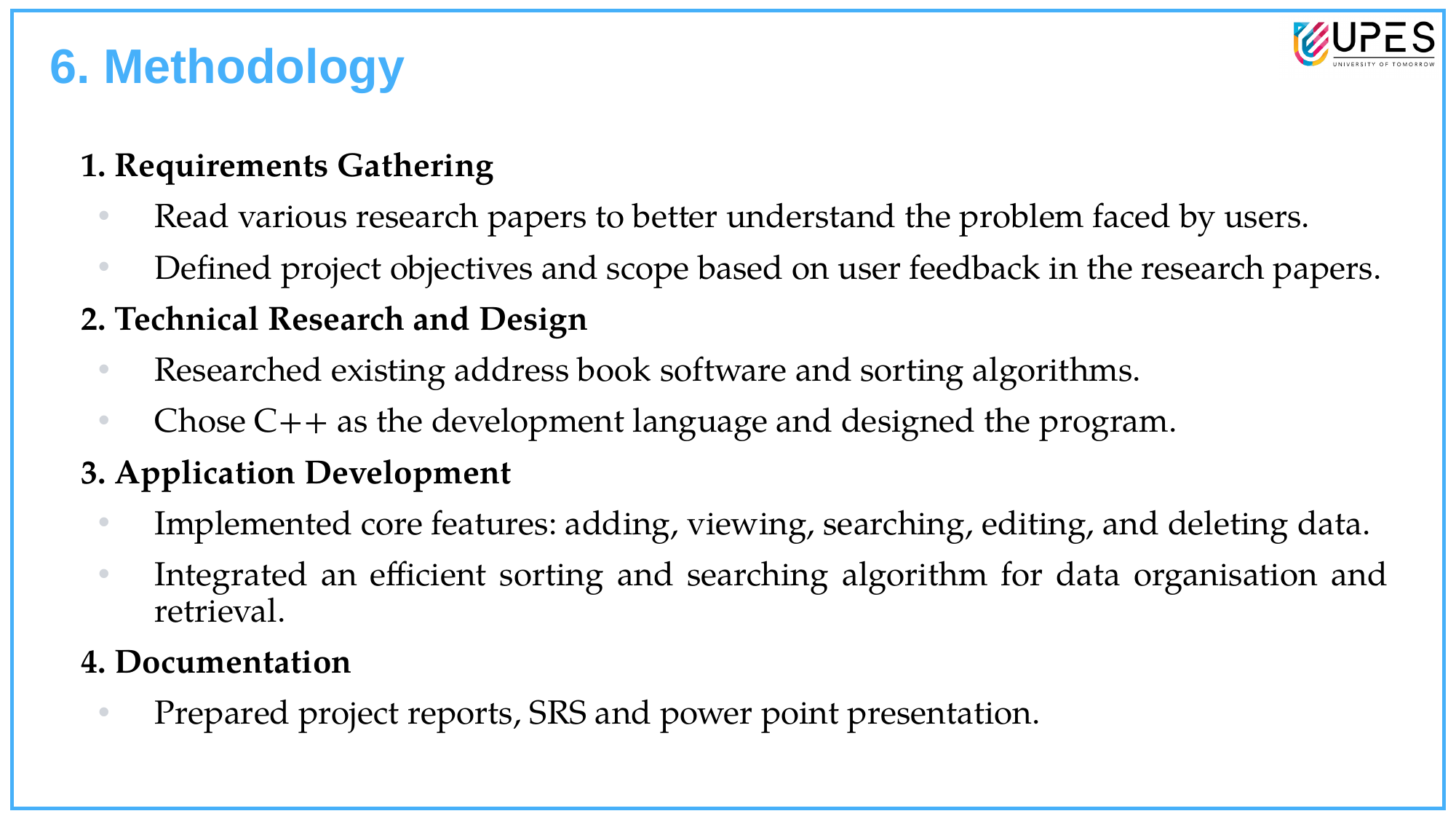

6. Methodology
1. Requirements Gathering
Read various research papers to better understand the problem faced by users.
Defined project objectives and scope based on user feedback in the research papers.
2. Technical Research and Design
Researched existing address book software and sorting algorithms.
Chose C++ as the development language and designed the program.
3. Application Development
Implemented core features: adding, viewing, searching, editing, and deleting data.
Integrated an efficient sorting and searching algorithm for data organisation and retrieval.
4. Documentation
Prepared project reports, SRS and power point presentation.